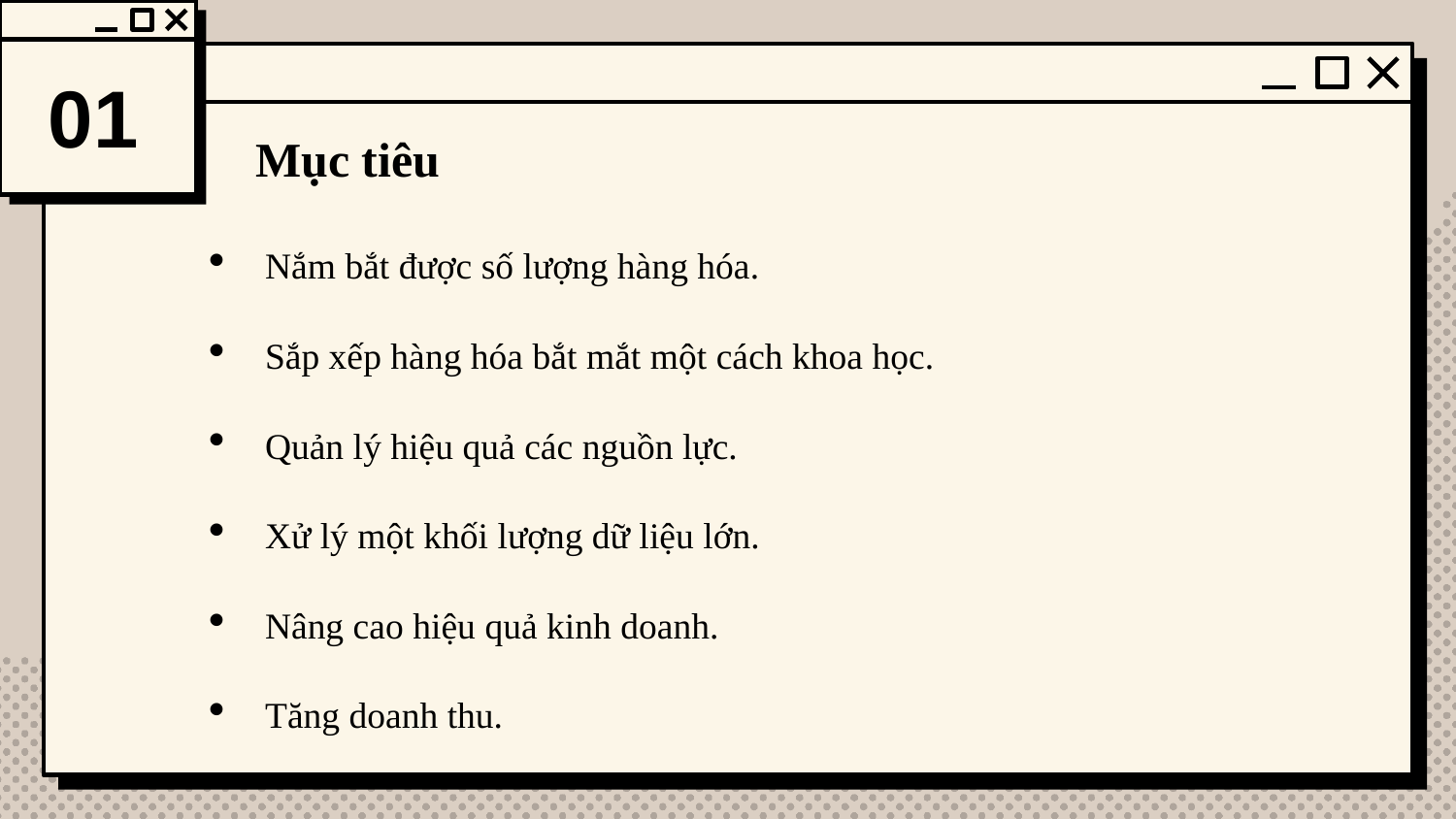

01
Mục tiêu
Nắm bắt được số lượng hàng hóa.
Sắp xếp hàng hóa bắt mắt một cách khoa học.
Quản lý hiệu quả các nguồn lực.
Xử lý một khối lượng dữ liệu lớn.
Nâng cao hiệu quả kinh doanh.
Tăng doanh thu.